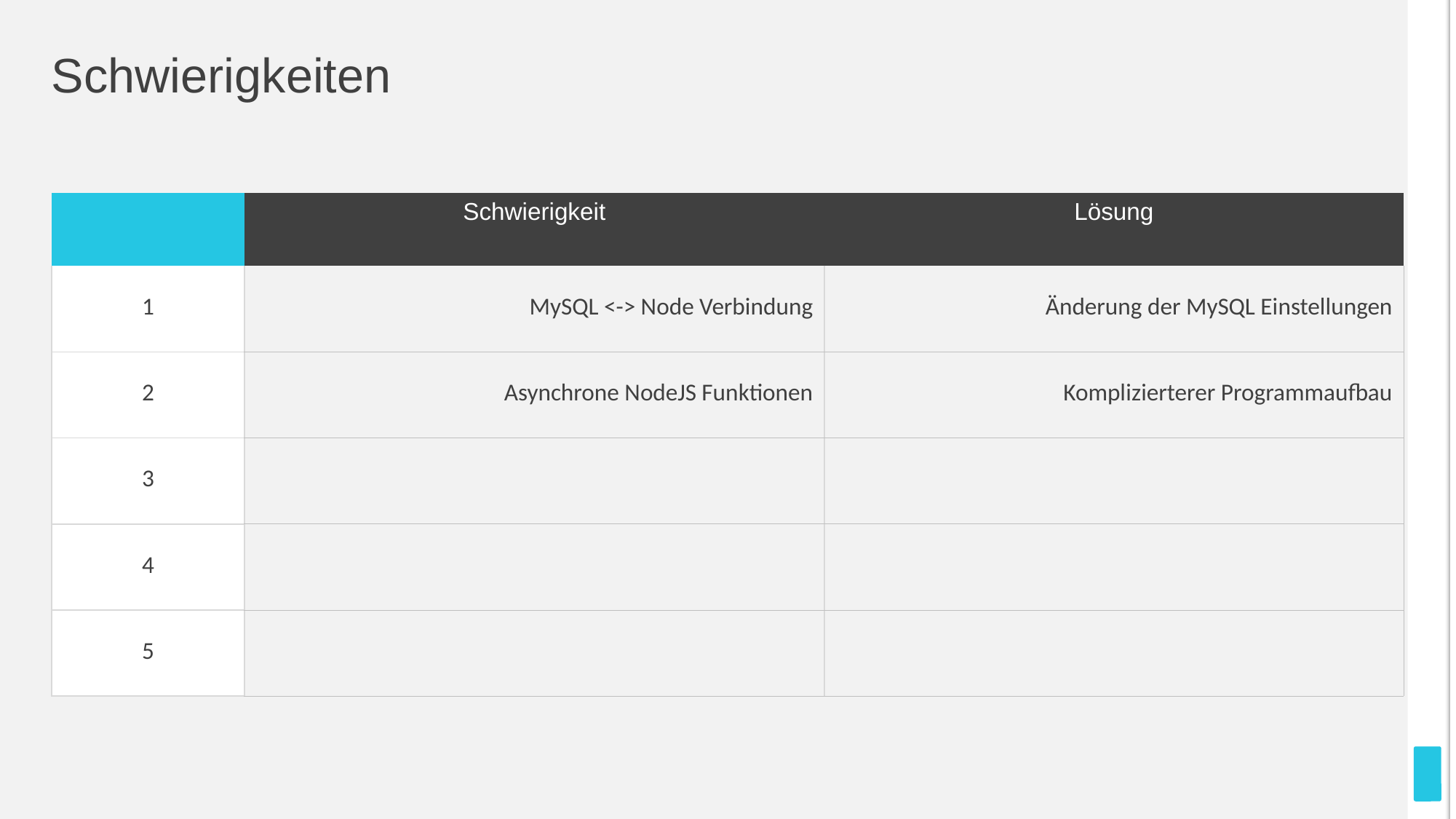

# Schwierigkeiten

|  | Schwierigkeit | Lösung |
| --- | --- | --- |
| 1 | MySQL <-> Node Verbindung | Änderung der MySQL Einstellungen |
| 2 | Asynchrone NodeJS Funktionen | Komplizierterer Programmaufbau |
| 3 |  |  |
| 4 |  |  |
| 5 |  |  |